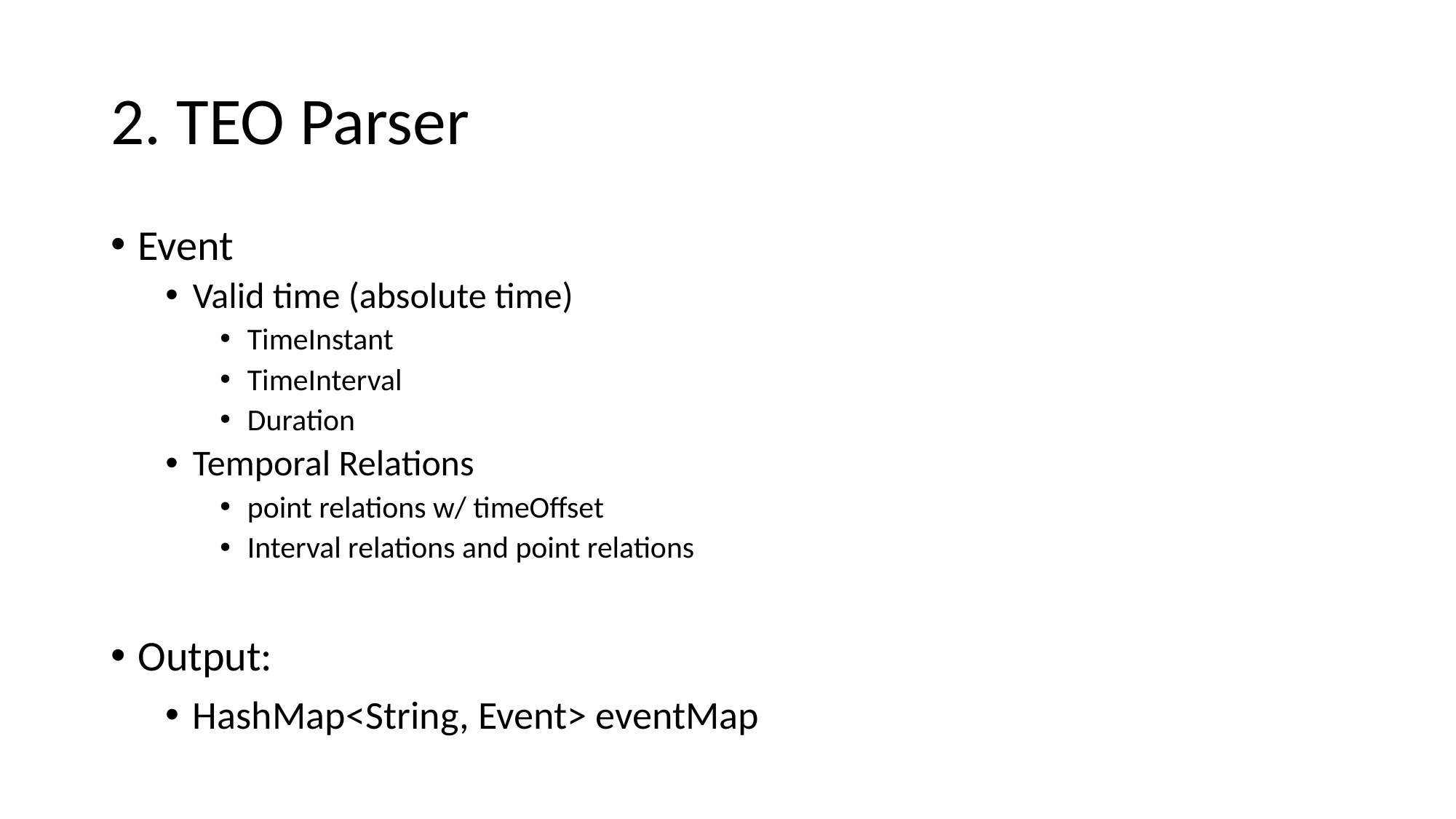

# 2. TEO Parser
Event
Valid time (absolute time)
TimeInstant
TimeInterval
Duration
Temporal Relations
point relations w/ timeOffset
Interval relations and point relations

Output:
HashMap<String, Event> eventMap